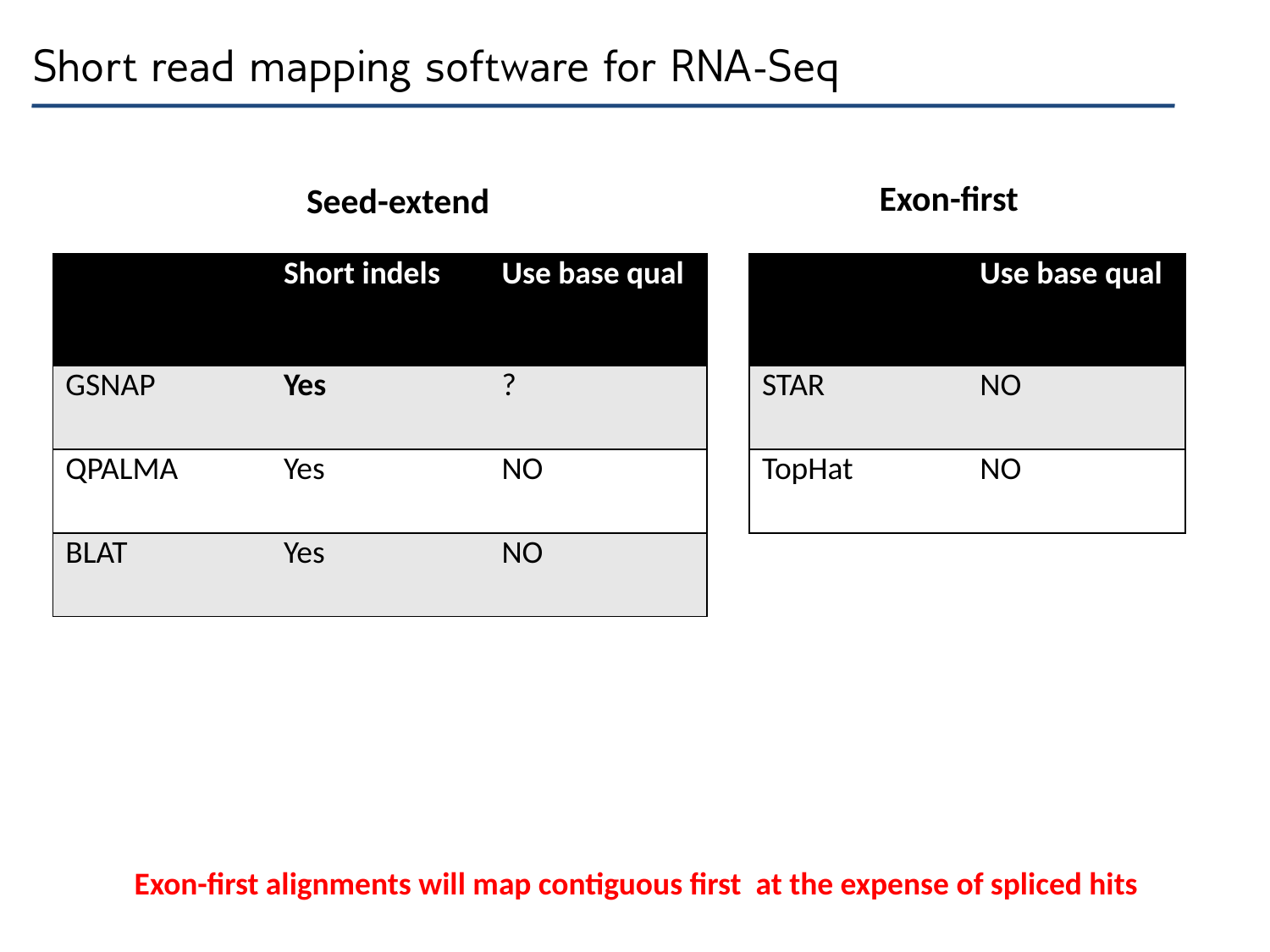

Short read mapping software for RNA-Seq
Exon-first
Seed-extend
|  | Short indels | Use base qual |
| --- | --- | --- |
| GSNAP | Yes | ? |
| QPALMA | Yes | NO |
| BLAT | Yes | NO |
|  | Use base qual |
| --- | --- |
| STAR | NO |
| TopHat | NO |

Exon-first alignments will map contiguous first  at the expense of spliced hits